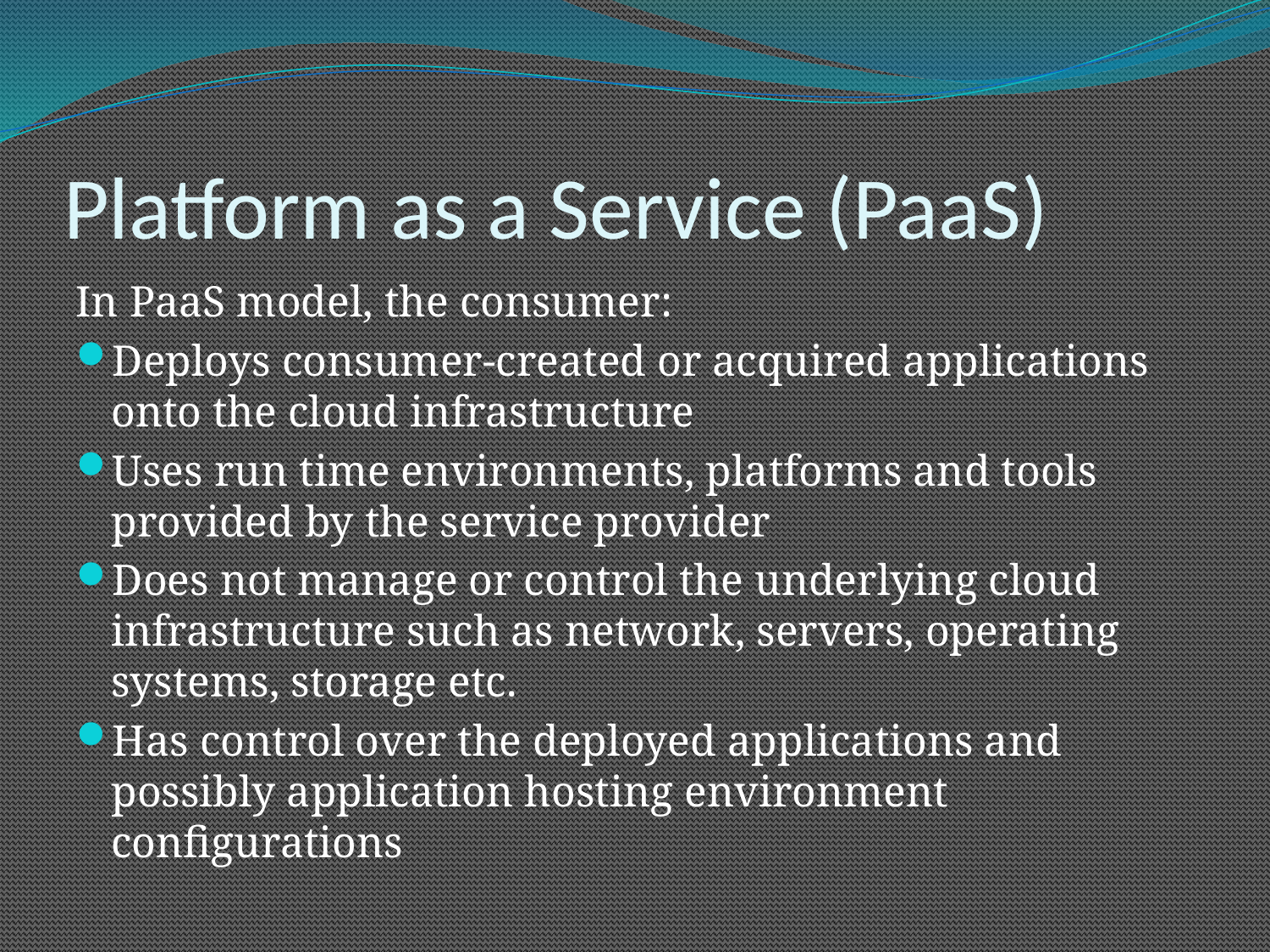

# Platform as a Service (PaaS)
In PaaS model, the consumer:
Deploys consumer-created or acquired applications onto the cloud infrastructure
Uses run time environments, platforms and tools provided by the service provider
Does not manage or control the underlying cloud infrastructure such as network, servers, operating systems, storage etc.
Has control over the deployed applications and possibly application hosting environment configurations